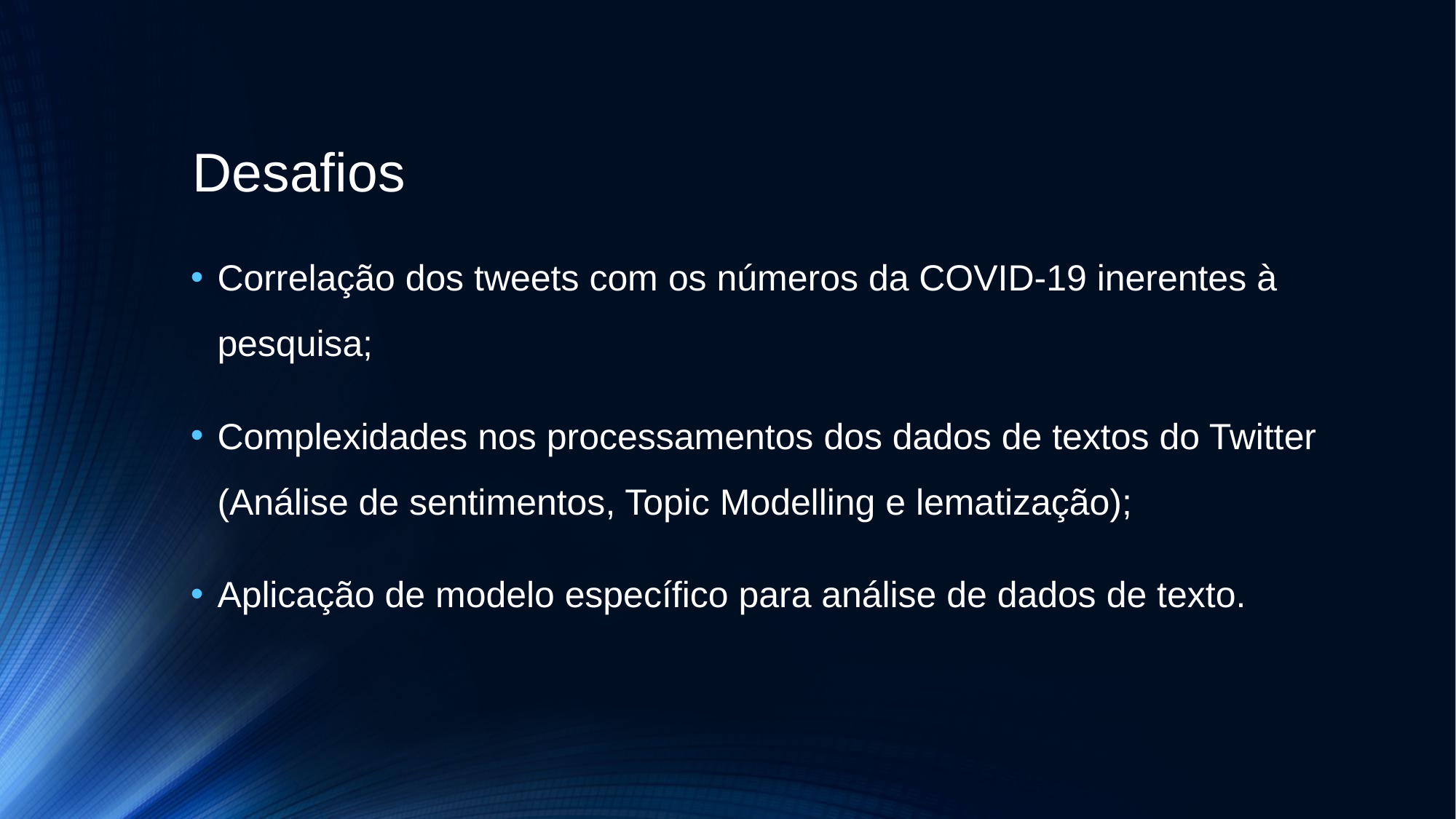

# Desafios
Correlação dos tweets com os números da COVID-19 inerentes à pesquisa;
Complexidades nos processamentos dos dados de textos do Twitter (Análise de sentimentos, Topic Modelling e lematização);
Aplicação de modelo específico para análise de dados de texto.